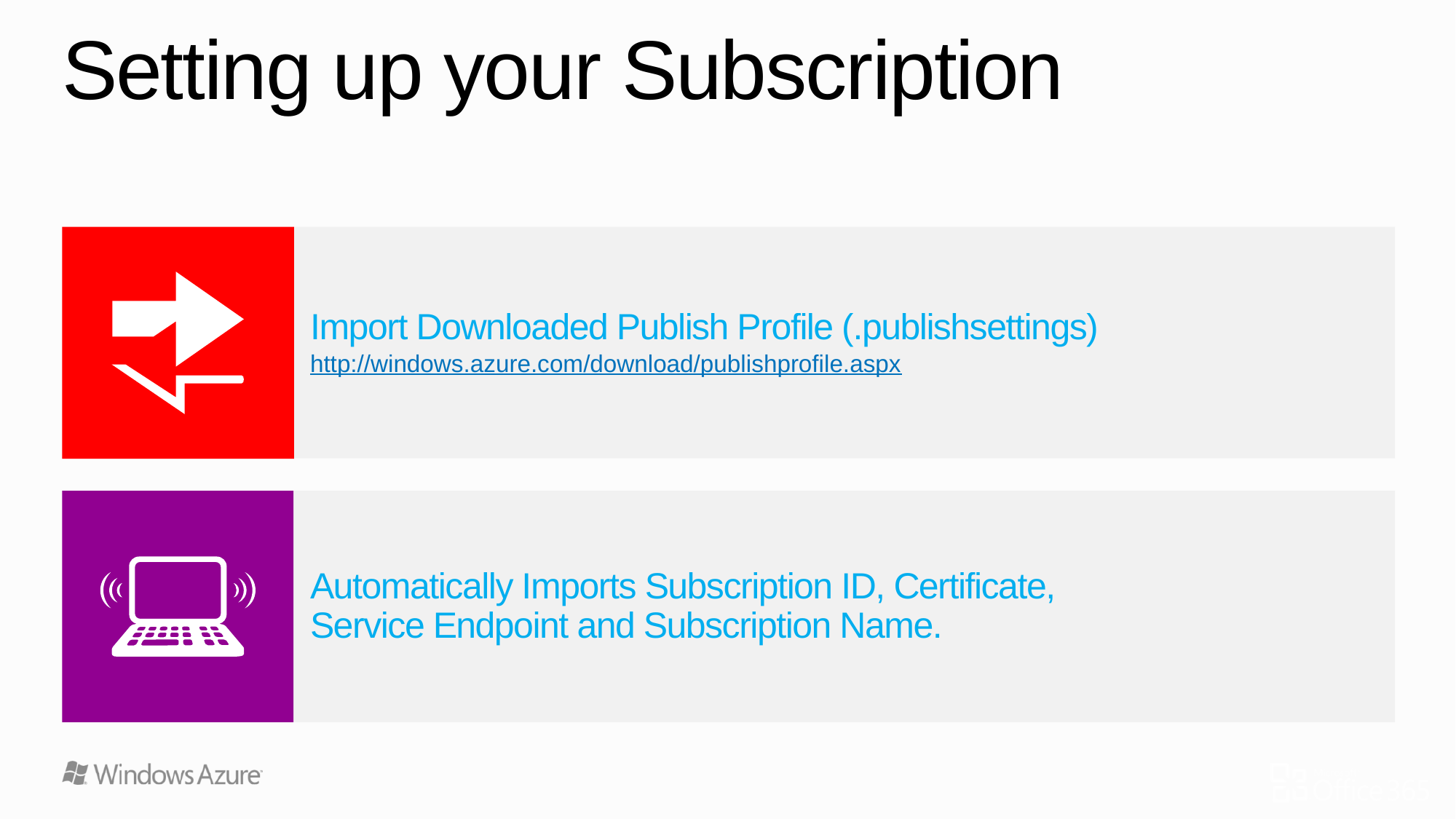

# Setting up your Subscription

Import Downloaded Publish Profile (.publishsettings)
http://windows.azure.com/download/publishprofile.aspx

Automatically Imports Subscription ID, Certificate,
Service Endpoint and Subscription Name.